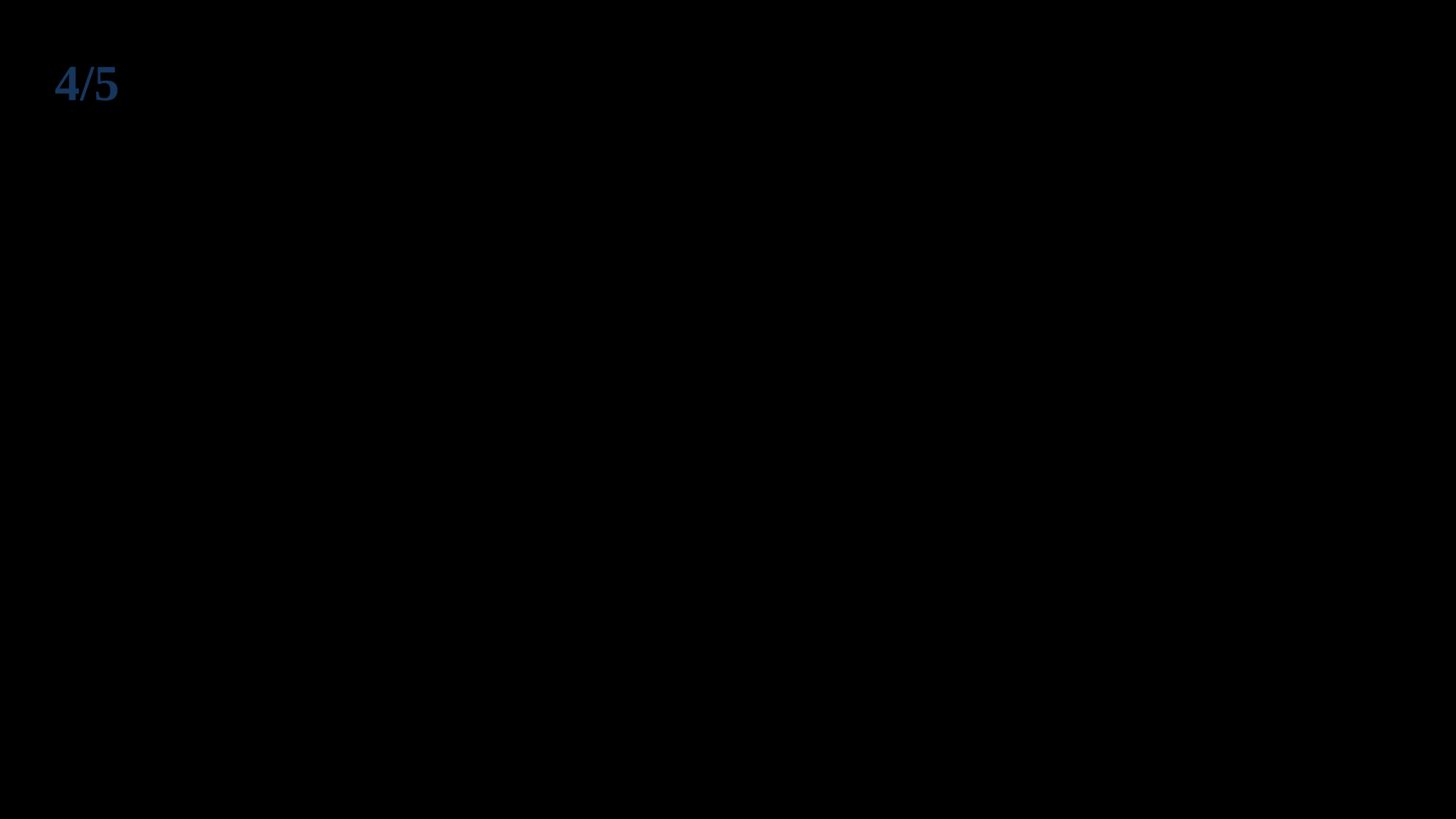

4/5
Cu ramuri de finic în mână vom cânta
Așteptând pe Isus să ne dea plata Sa
/:Ce frumos va fi când vom întâlni
Pe Tatăl, pe Isus și ceata de îngeri.:/